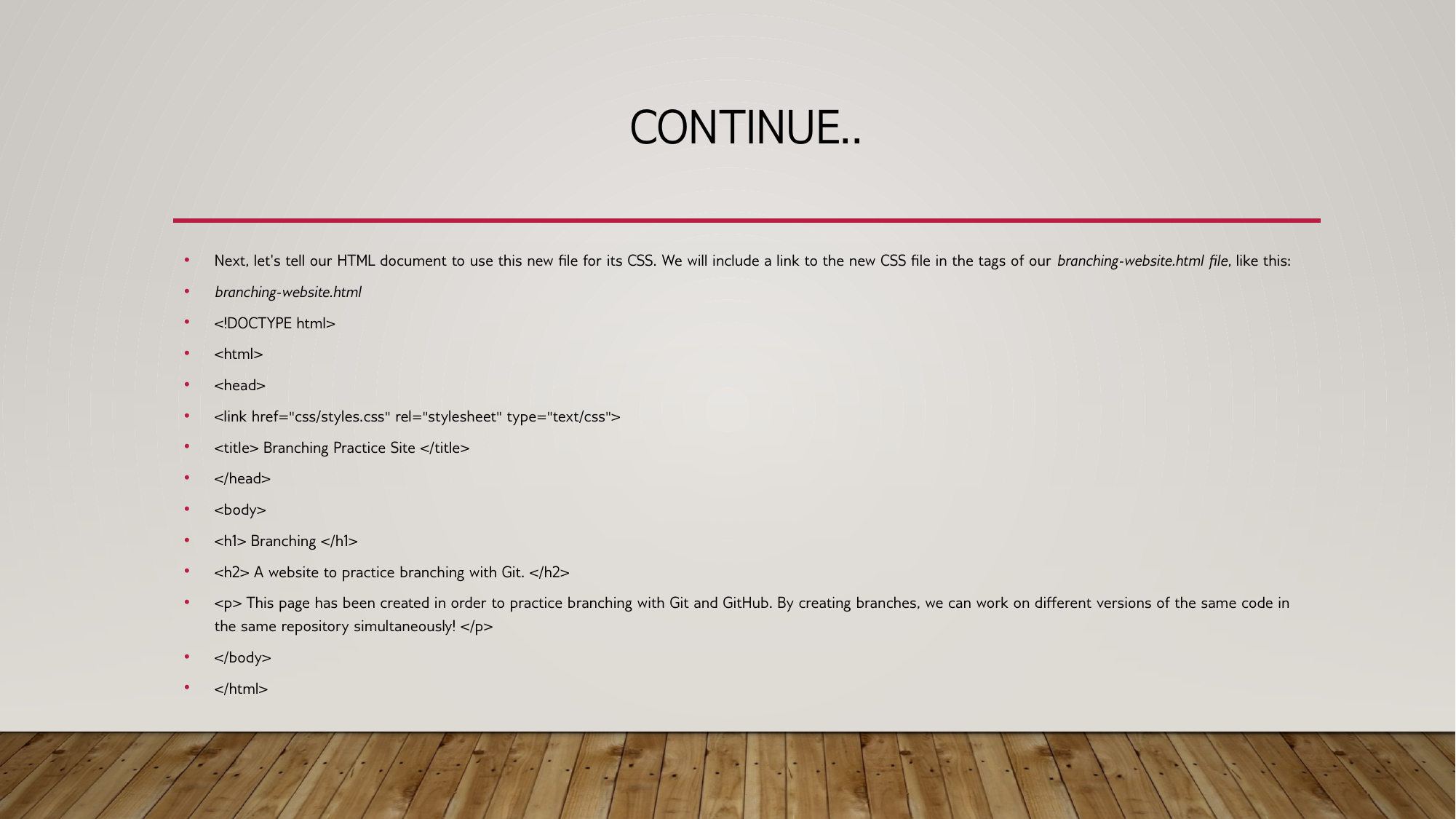

# Continue..
Next, let's tell our HTML document to use this new file for its CSS. We will include a link to the new CSS file in the tags of our branching-website.html file, like this:
branching-website.html
<!DOCTYPE html>
<html>
<head>
<link href="css/styles.css" rel="stylesheet" type="text/css">
<title> Branching Practice Site </title>
</head>
<body>
<h1> Branching </h1>
<h2> A website to practice branching with Git. </h2>
<p> This page has been created in order to practice branching with Git and GitHub. By creating branches, we can work on different versions of the same code in the same repository simultaneously! </p>
</body>
</html>